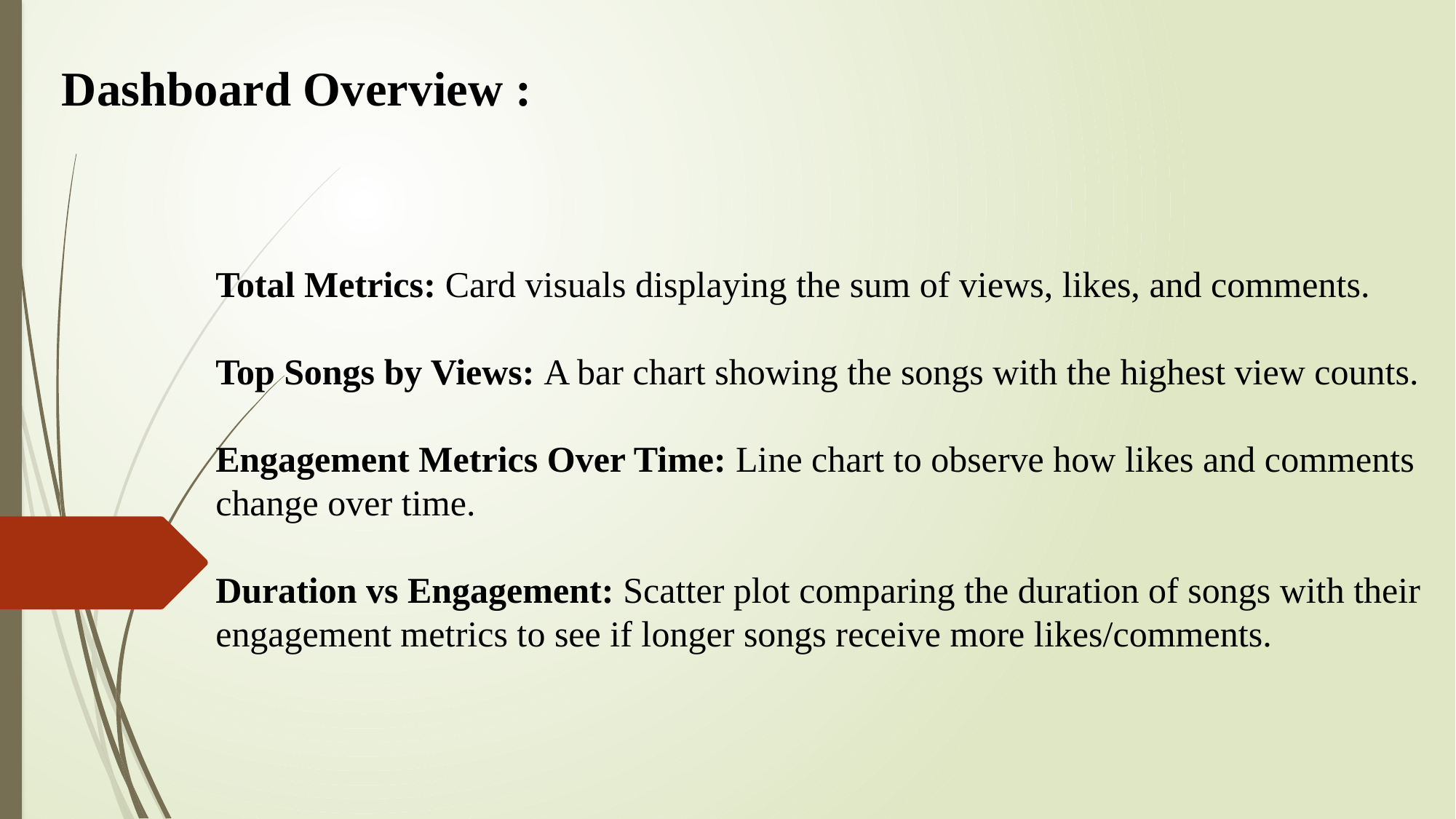

Dashboard Overview :
Total Metrics: Card visuals displaying the sum of views, likes, and comments.
Top Songs by Views: A bar chart showing the songs with the highest view counts.
Engagement Metrics Over Time: Line chart to observe how likes and comments change over time.
Duration vs Engagement: Scatter plot comparing the duration of songs with their engagement metrics to see if longer songs receive more likes/comments.